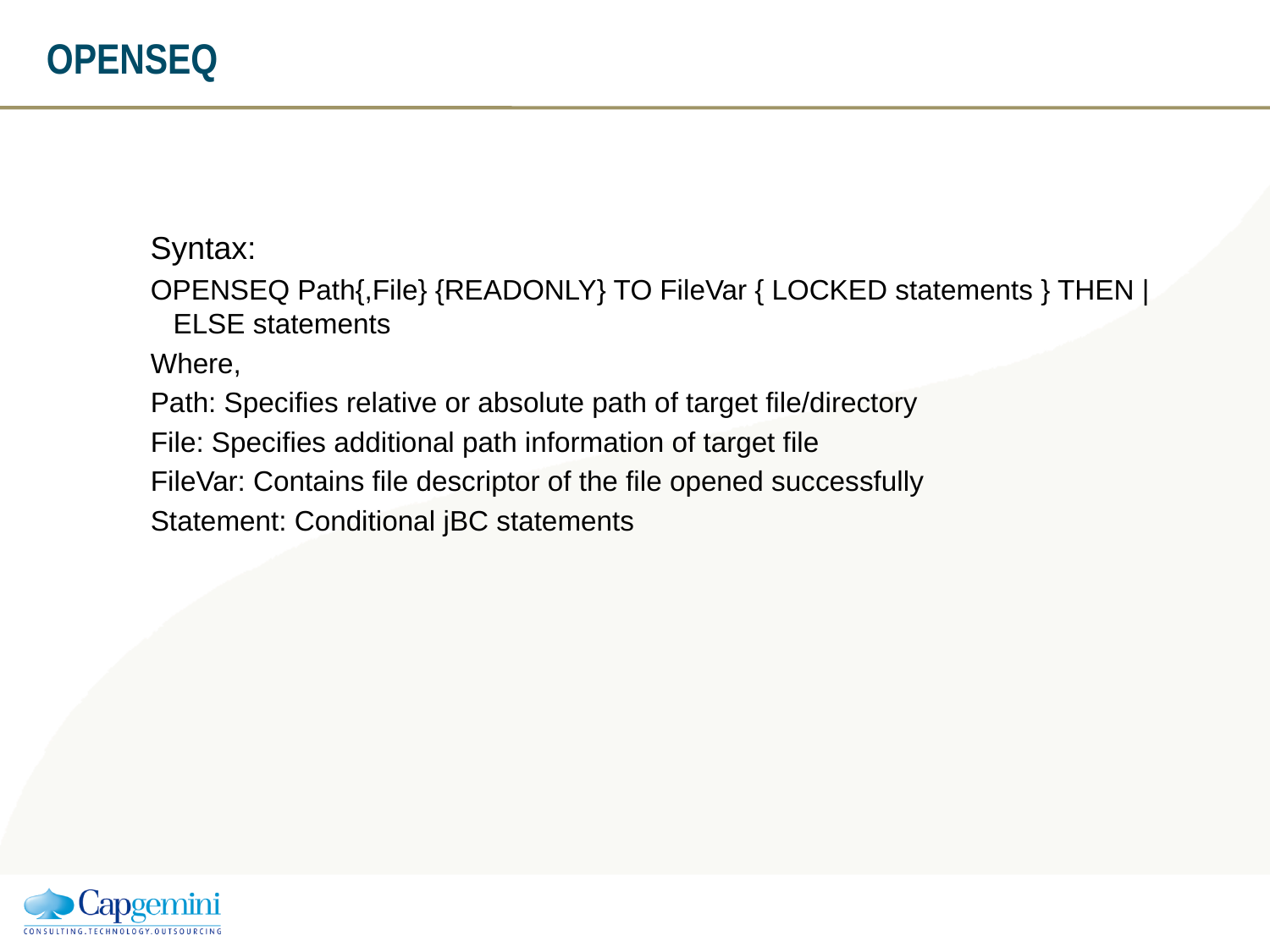

# OPENSEQ
Syntax:
OPENSEQ Path{,File} {READONLY} TO FileVar { LOCKED statements } THEN | ELSE statements
Where,
Path: Specifies relative or absolute path of target file/directory
File: Specifies additional path information of target file
FileVar: Contains file descriptor of the file opened successfully
Statement: Conditional jBC statements